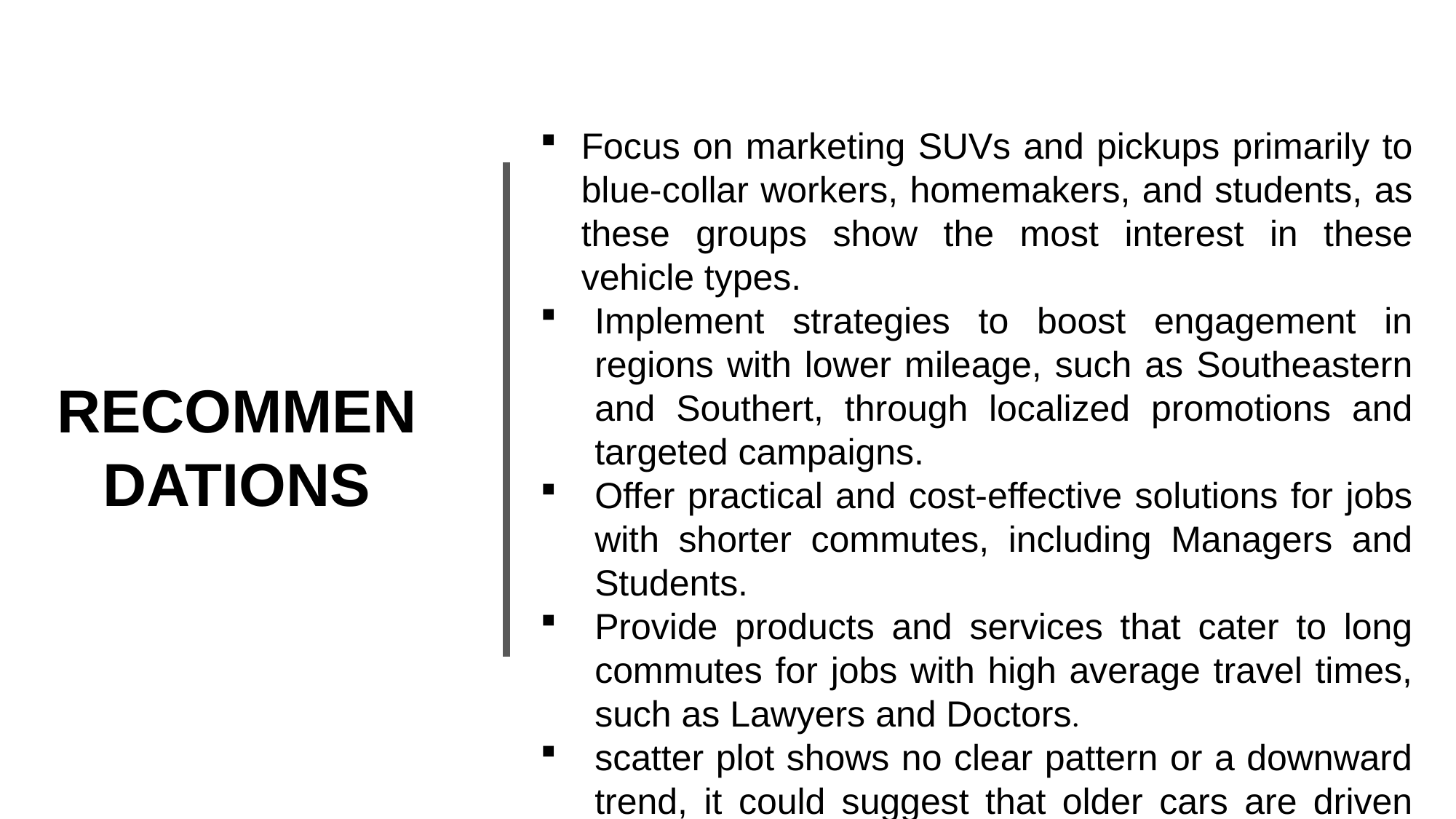

Focus on marketing SUVs and pickups primarily to blue-collar workers, homemakers, and students, as these groups show the most interest in these vehicle types.
Implement strategies to boost engagement in regions with lower mileage, such as Southeastern and Southert, through localized promotions and targeted campaigns.
Offer practical and cost-effective solutions for jobs with shorter commutes, including Managers and Students.
Provide products and services that cater to long commutes for jobs with high average travel times, such as Lawyers and Doctors.
scatter plot shows no clear pattern or a downward trend, it could suggest that older cars are driven less, or they are replaced with newer models more frequently, hence they have fewer miles.

RECOMMENDATIONS